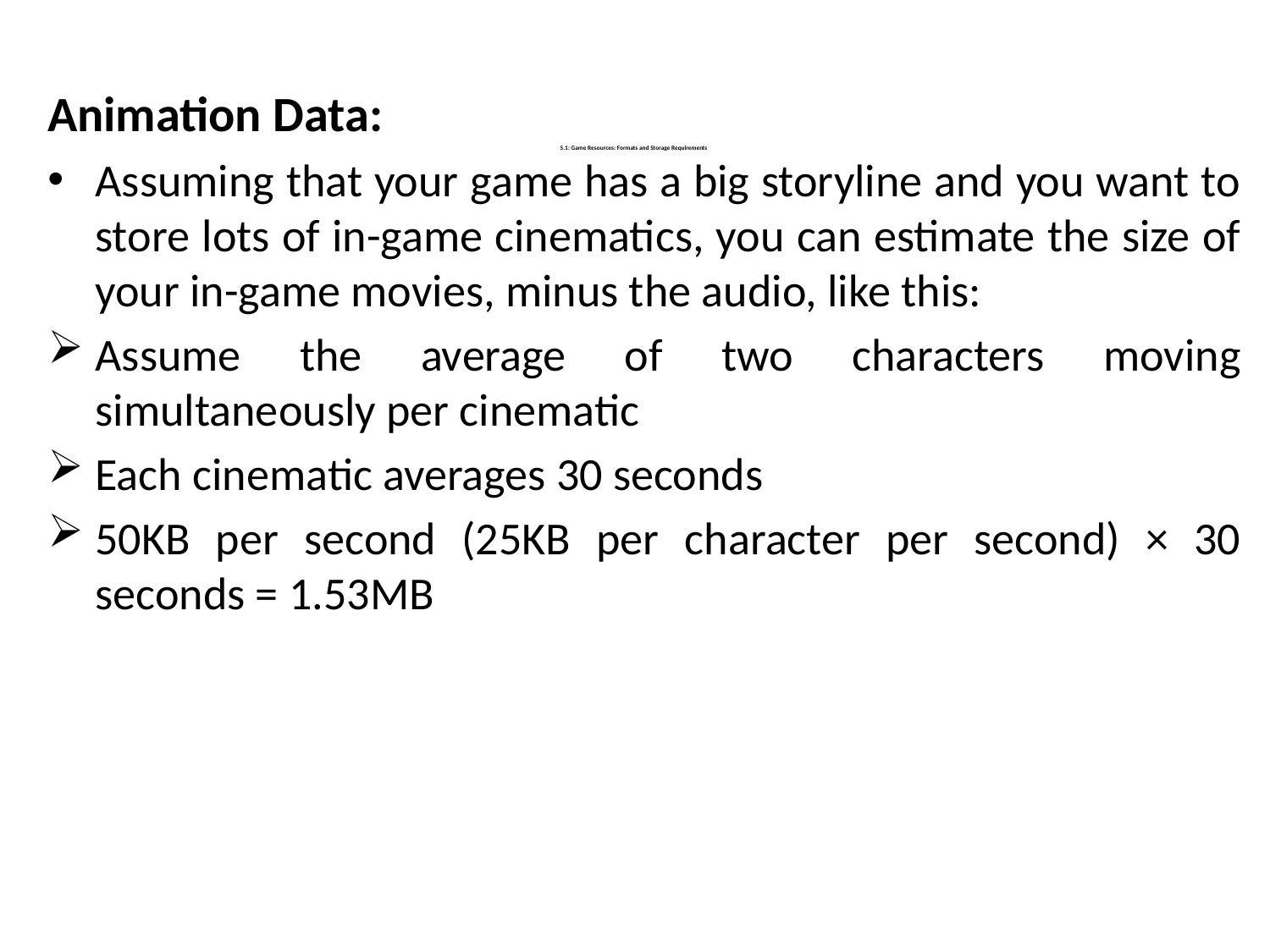

Animation Data:
Assuming that your game has a big storyline and you want to store lots of in-game cinematics, you can estimate the size of your in-game movies, minus the audio, like this:
Assume the average of two characters moving simultaneously per cinematic
Each cinematic averages 30 seconds
50KB per second (25KB per character per second) × 30 seconds = 1.53MB
# 5.1: Game Resources: Formats and Storage Requirements